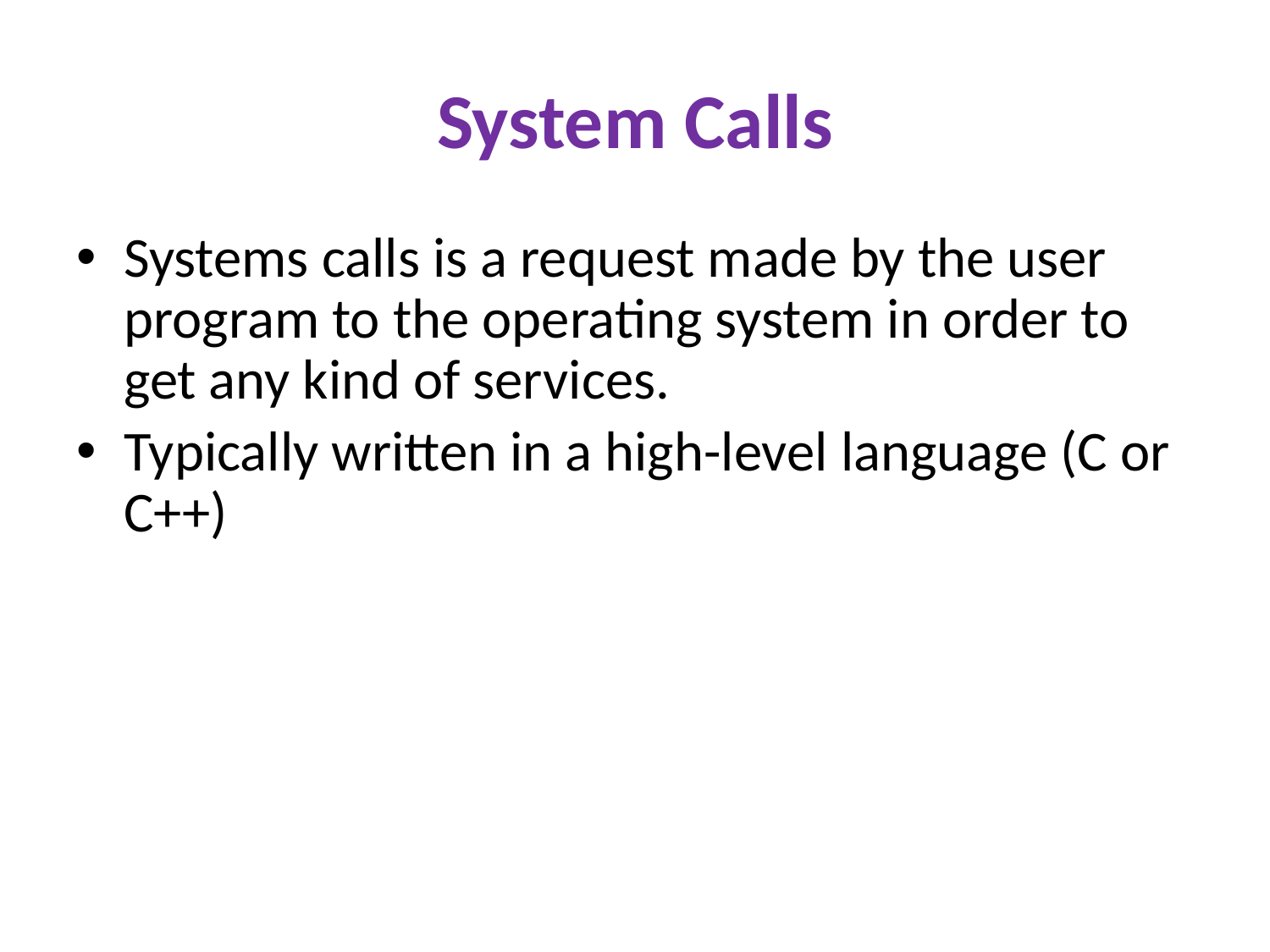

# System Calls
Systems calls is a request made by the user program to the operating system in order to get any kind of services.
Typically written in a high-level language (C or C++)